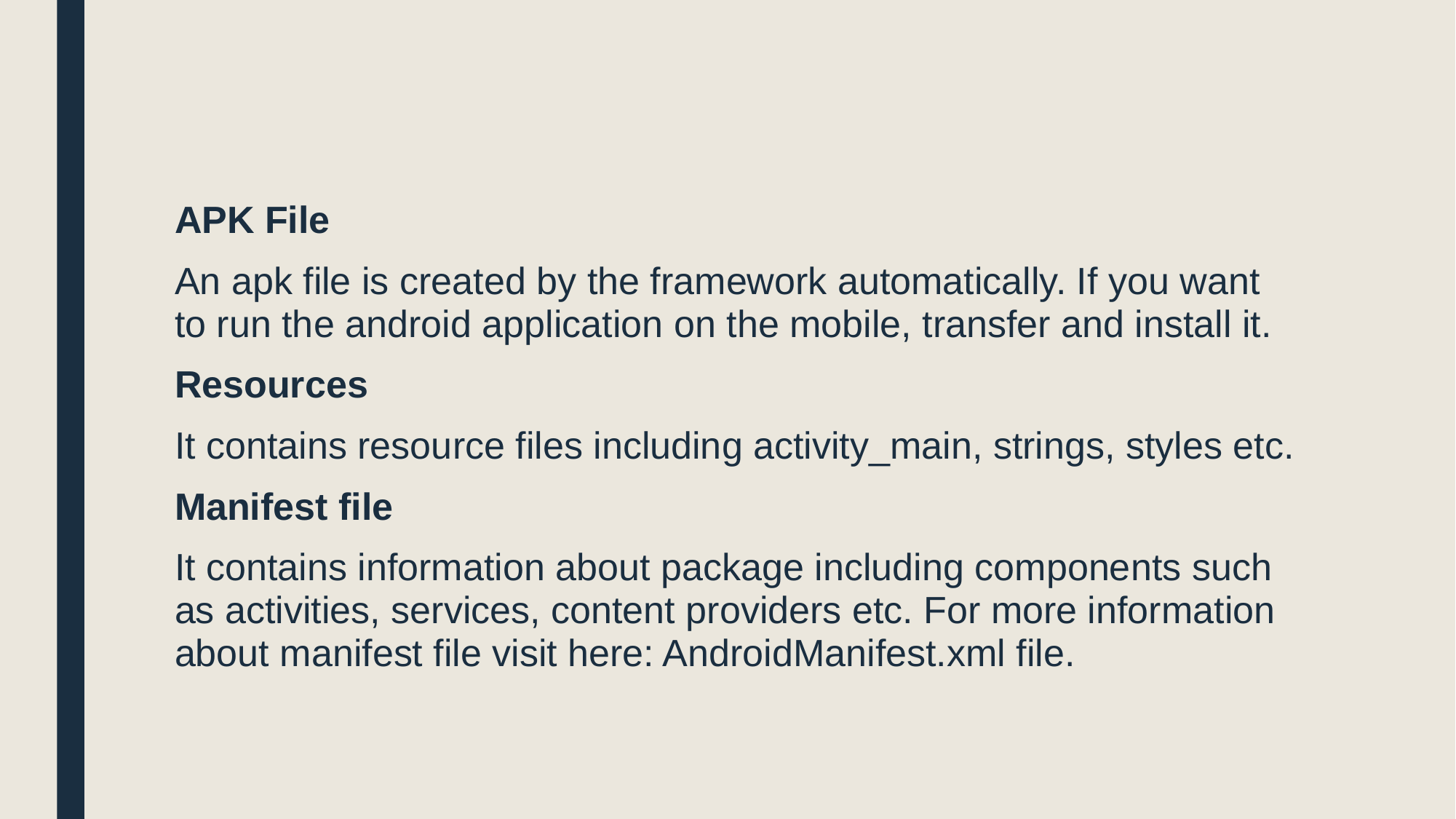

#
APK File
An apk file is created by the framework automatically. If you want to run the android application on the mobile, transfer and install it.
Resources
It contains resource files including activity_main, strings, styles etc.
Manifest file
It contains information about package including components such as activities, services, content providers etc. For more information about manifest file visit here: AndroidManifest.xml file.